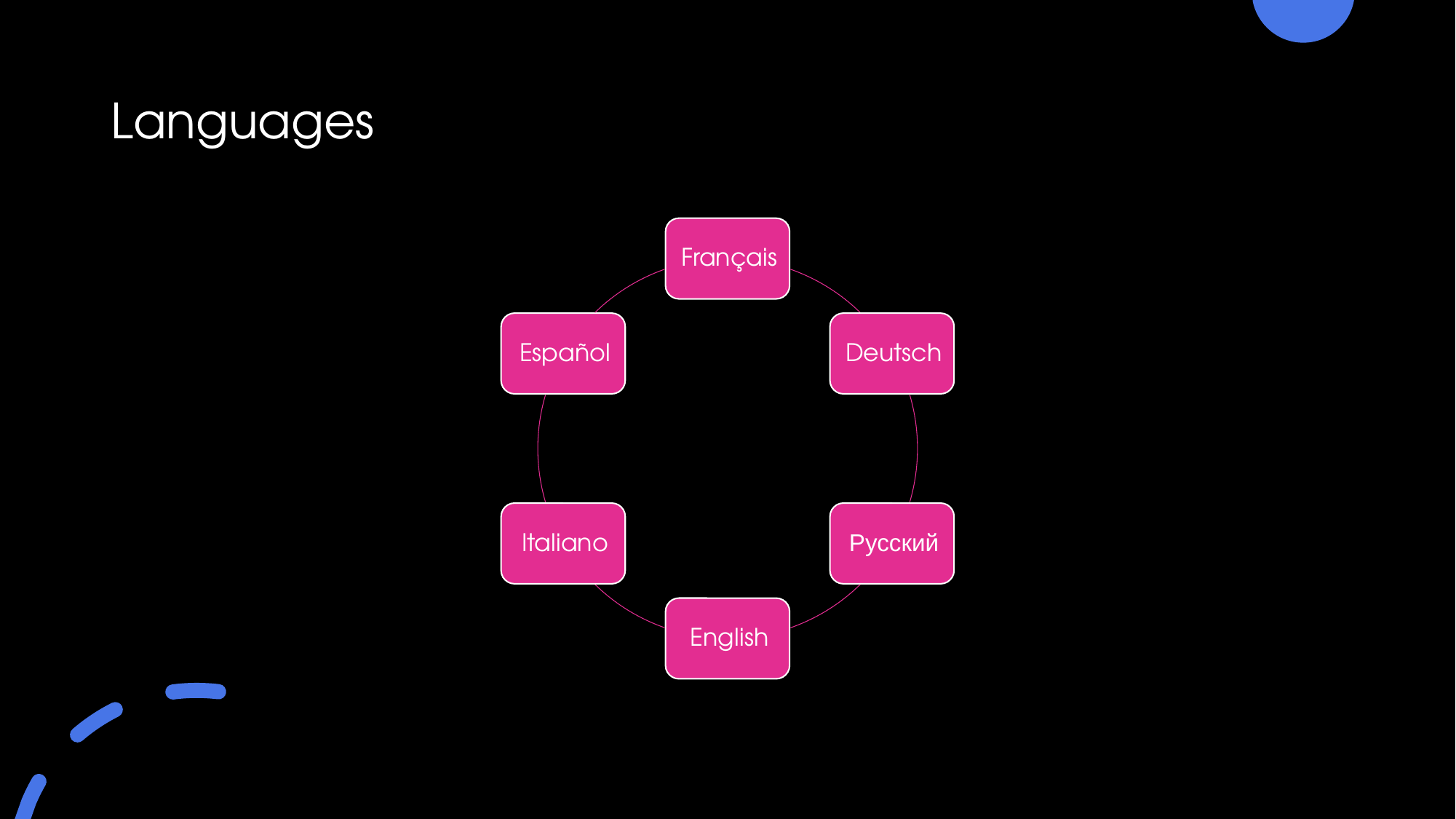

# Languages
Français
Deutsch
Русский
English
Italiano
Español